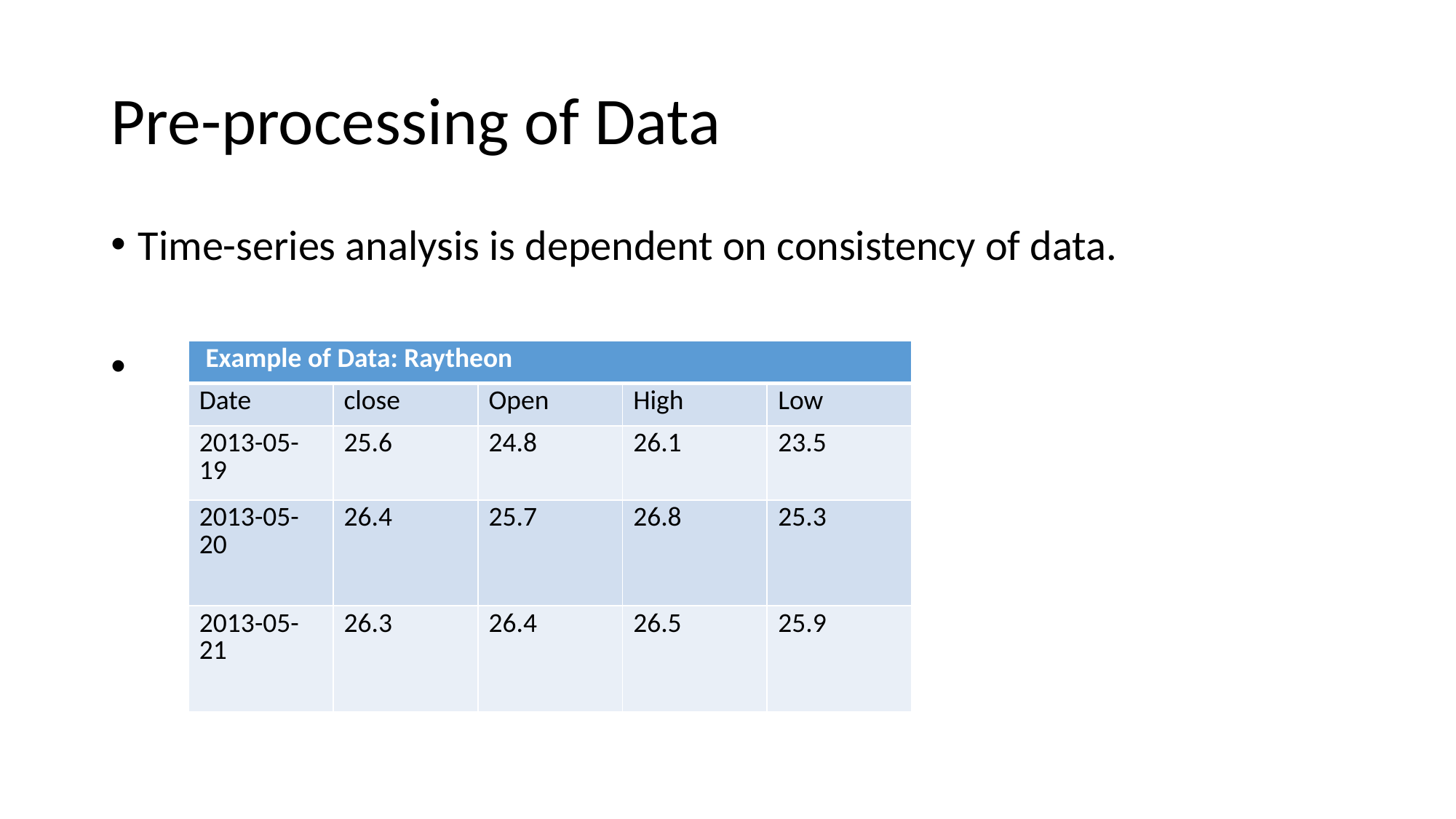

# Pre-processing of Data
Time-series analysis is dependent on consistency of data.

| Example of Data: Raytheon |  |  |  |  |
| --- | --- | --- | --- | --- |
| Date | close | Open | High | Low |
| 2013-05-19 | 25.6 | 24.8 | 26.1 | 23.5 |
| 2013-05-20 | 26.4 | 25.7 | 26.8 | 25.3 |
| 2013-05-21 | 26.3 | 26.4 | 26.5 | 25.9 |